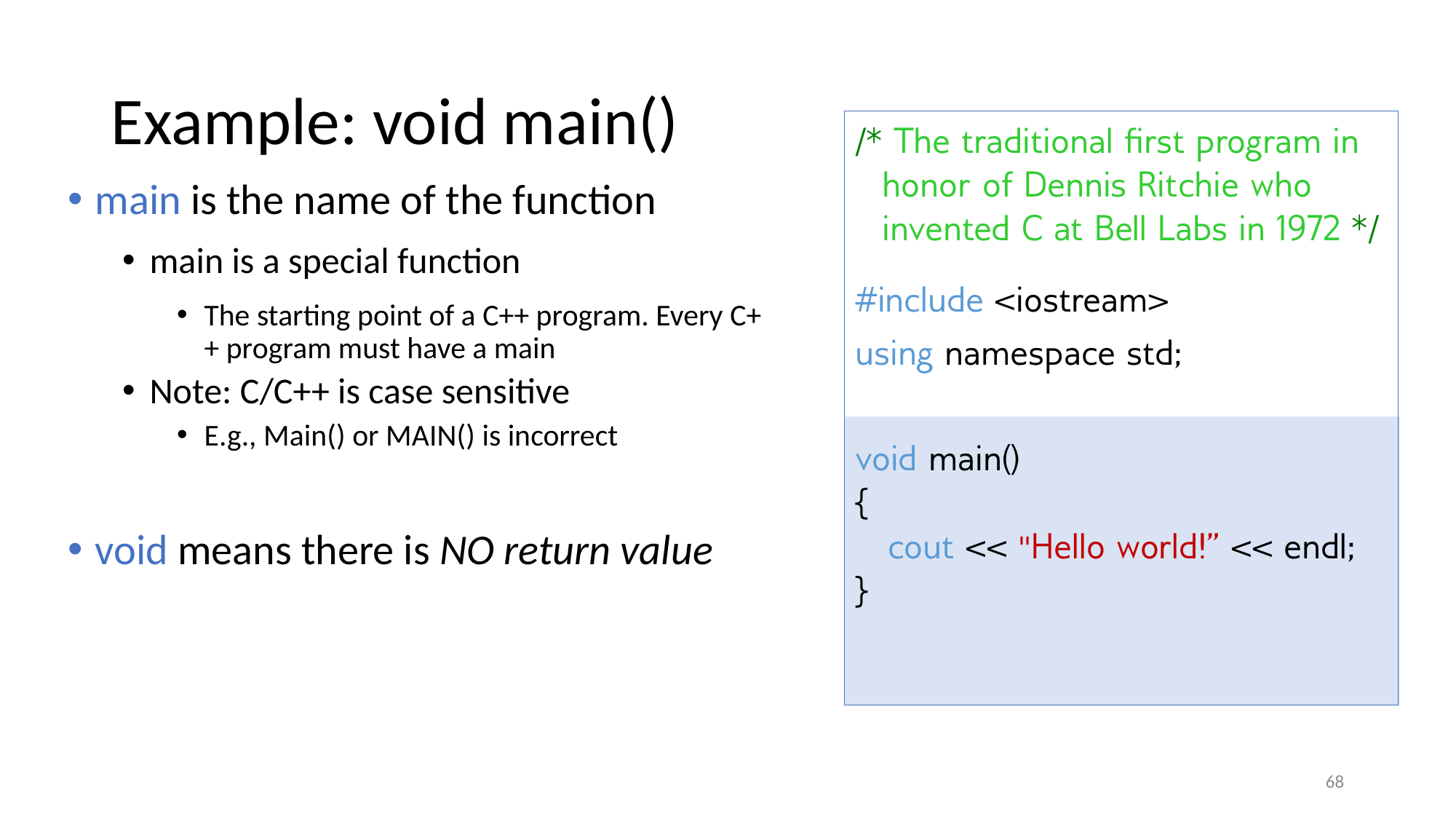

# Example: void main()
/* The traditional first program in honor of Dennis Ritchie who invented C at Bell Labs in 1972 */
#include <iostream>
using namespace std;

void main()
{
   cout << "Hello world!” << endl;
}

main is the name of the function
main is a special function
The starting point of a C++ program. Every C++ program must have a main
Note: C/C++ is case sensitive
E.g., Main() or MAIN() is incorrect

void means there is NO return value

68